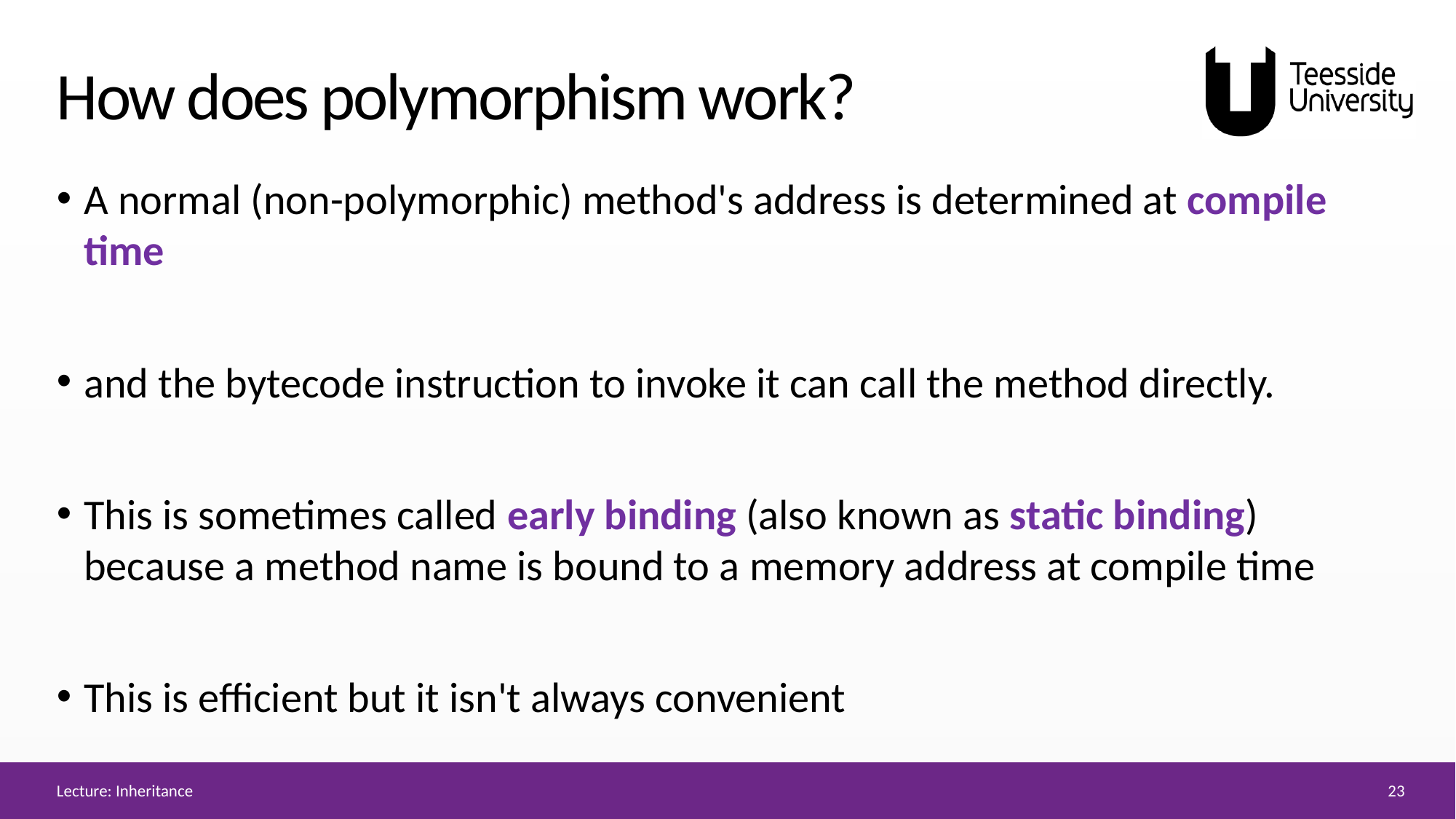

# How does polymorphism work?
A normal (non-polymorphic) method's address is determined at compile time

and the bytecode instruction to invoke it can call the method directly.

This is sometimes called early binding (also known as static binding) because a method name is bound to a memory address at compile time

This is efficient but it isn't always convenient
23
Lecture: Inheritance